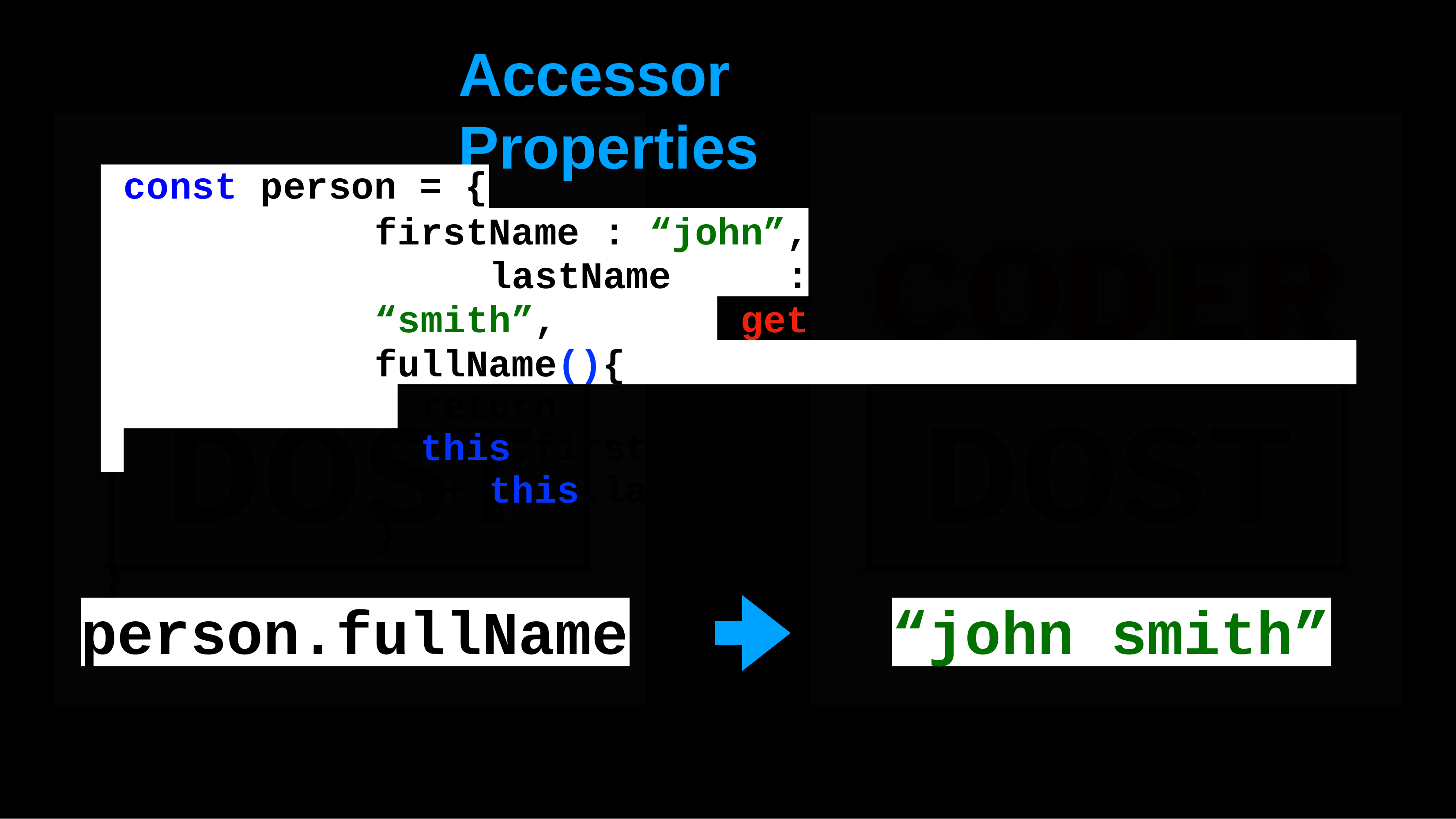

# Accessor	Properties
const person = {
firstName : “john”,  lastName : “smith”,  get fullName(){
return this.firstName +” ”+ this.lastName
}
}

person.fullName
“john smith”